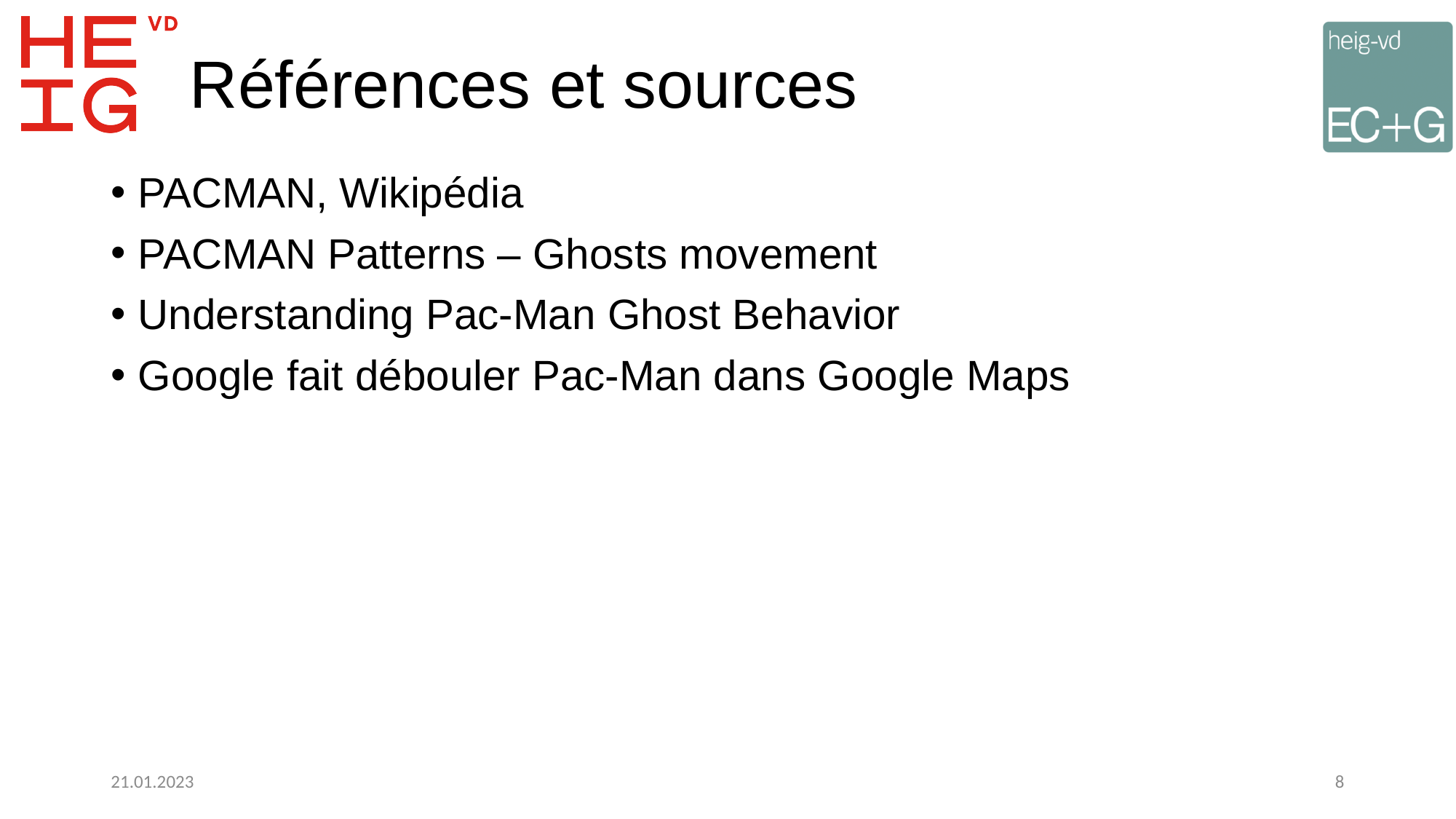

# Références et sources
PACMAN, Wikipédia
PACMAN Patterns – Ghosts movement
Understanding Pac-Man Ghost Behavior
Google fait débouler Pac-Man dans Google Maps
21.01.2023
8